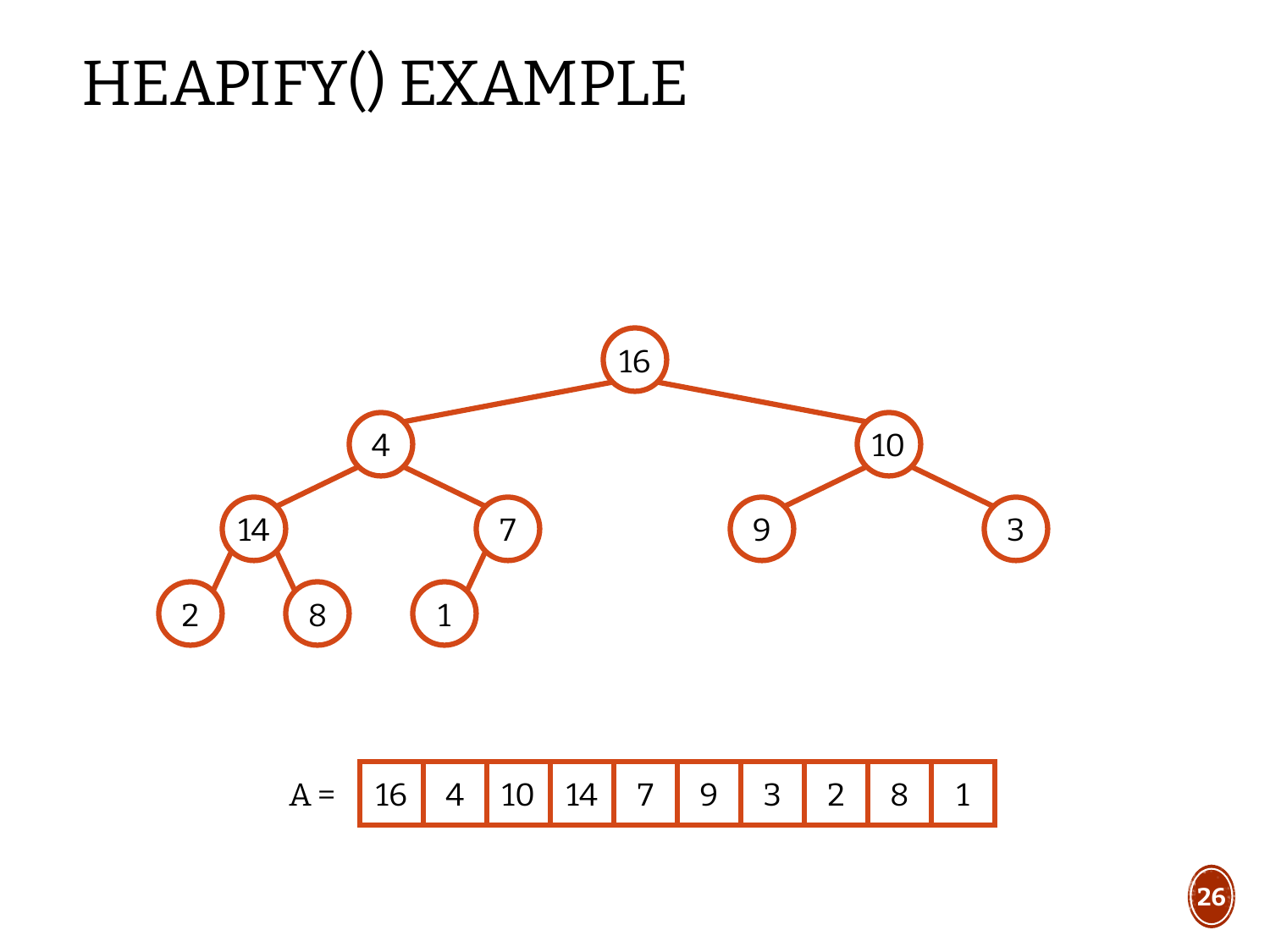

# Heapify() Example
16
4
10
14
7
9
3
2
8
1
A =
16
4
10
14
7
9
3
2
8
1
26